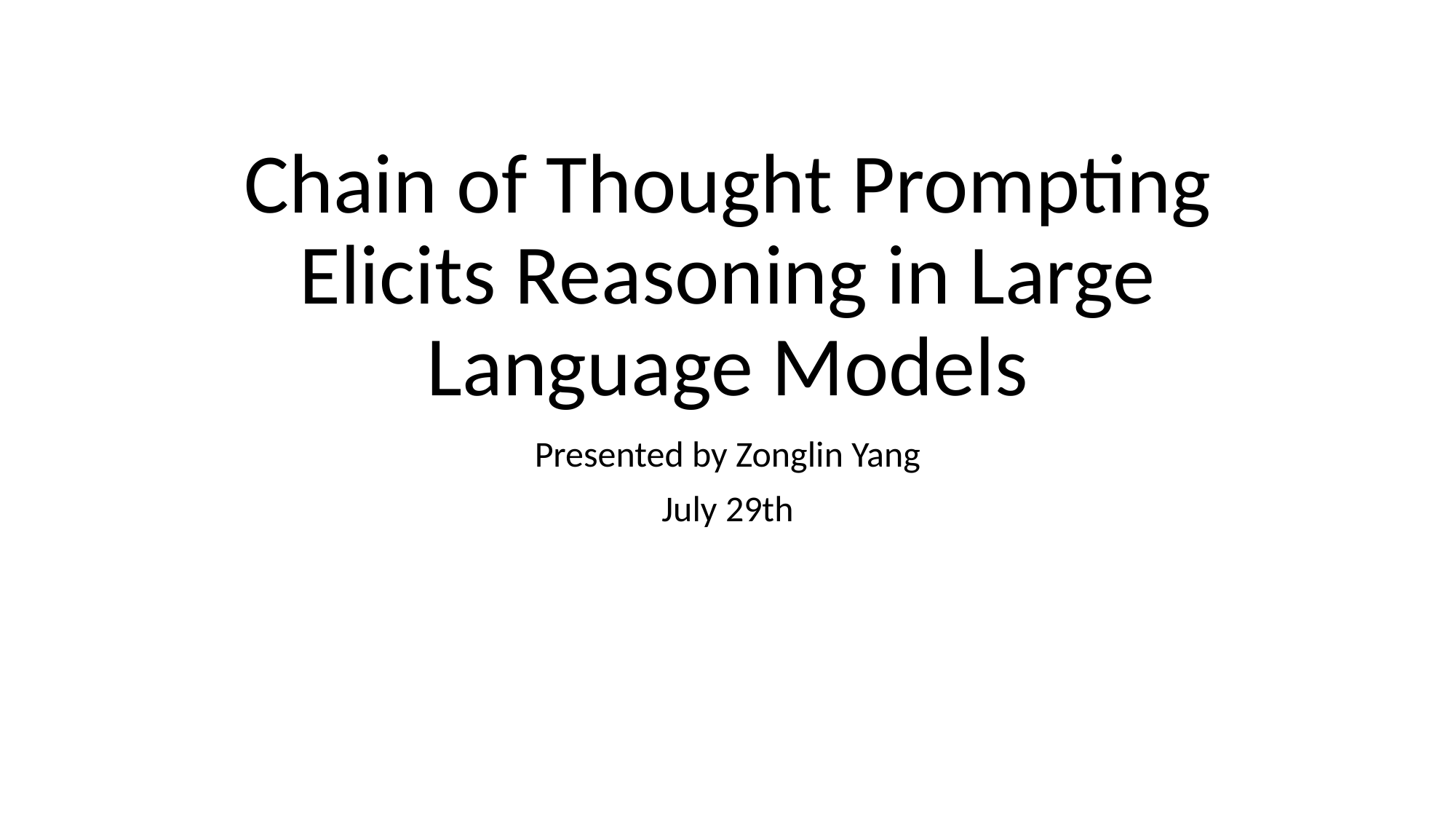

# Chain of Thought Prompting Elicits Reasoning in Large Language Models
Presented by Zonglin Yang
July 29th